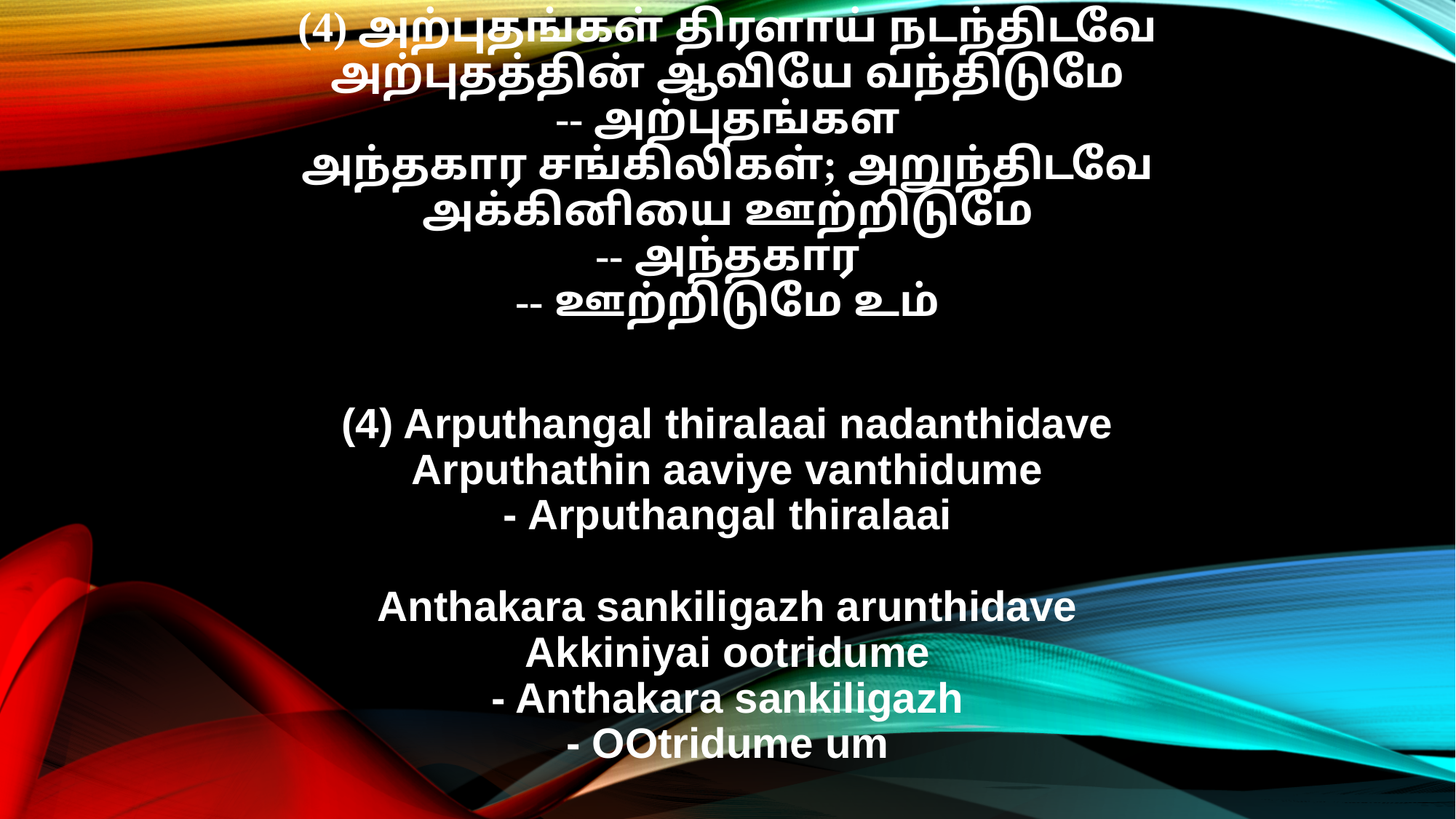

(4) அற்புதங்கள் திரளாய் நடந்திடவே
அற்புதத்தின் ஆவியே வந்திடுமே
-- அற்புதங்கள
அந்தகார சங்கிலிகள்; அறுந்திடவே
அக்கினியை ஊற்றிடுமே
-- அந்தகார
-- ஊற்றிடுமே உம்

(4) Arputhangal thiralaai nadanthidave
Arputhathin aaviye vanthidume
- Arputhangal thiralaai
Anthakara sankiligazh arunthidave
Akkiniyai ootridume
- Anthakara sankiligazh
- OOtridume um